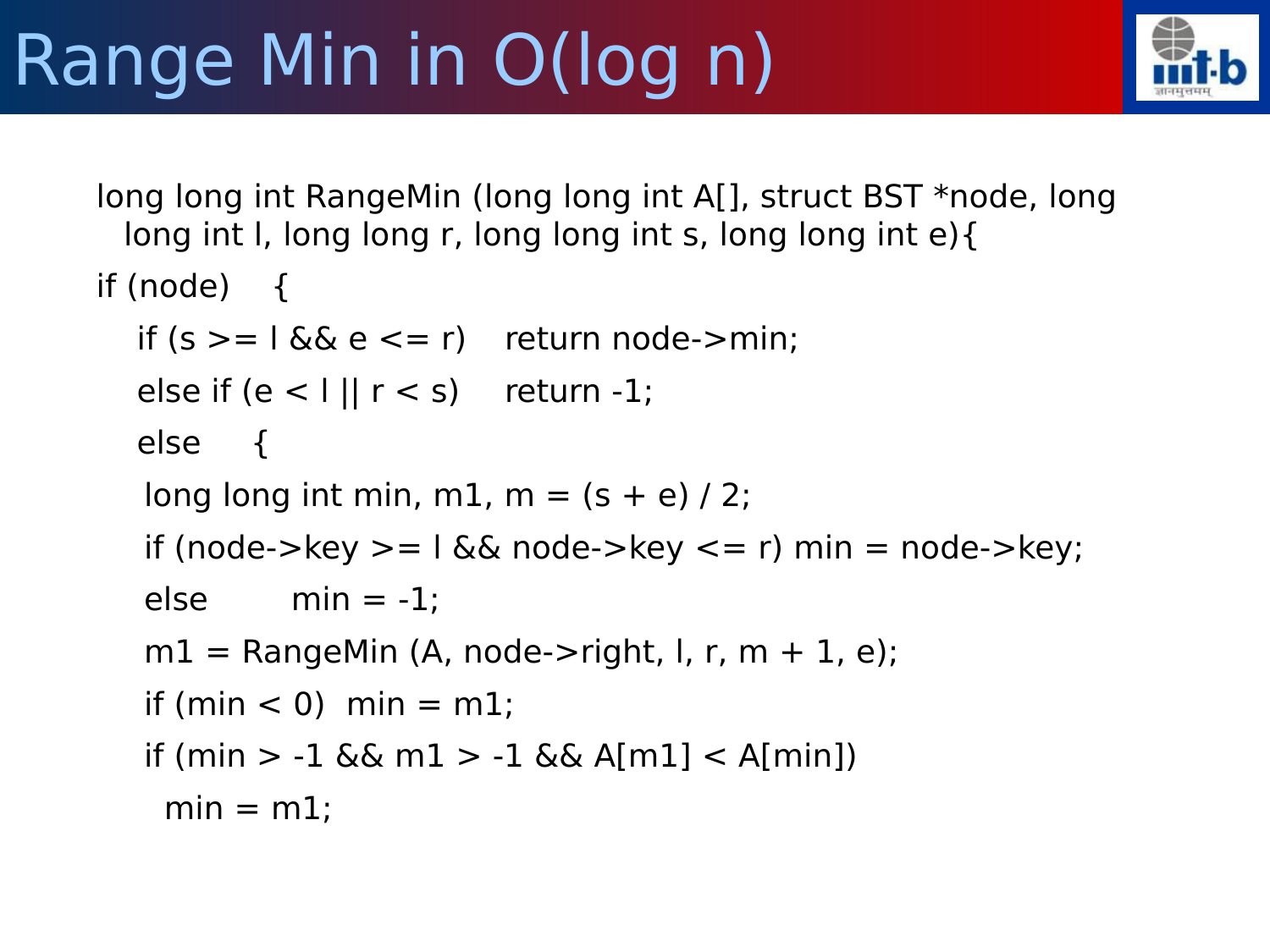

Range Min in O(log n)
  long long int RangeMin (long long int A[], struct BST *node, long long int l, long long r, long long int s, long long int e){
  if (node)    {
      if (s >= l && e <= r) 	return node->min;
      else if (e < l || r < s)	return -1;
      else 	{
	  long long int min, m1, m = (s + e) / 2;
	  if (node->key >= l && node->key <= r) min = node->key;
	  else 	    min = -1;
	  m1 = RangeMin (A, node->right, l, r, m + 1, e);
	  if (min < 0)  min = m1;
	  if (min > -1 && m1 > -1 && A[m1] < A[min])
	    min = m1;